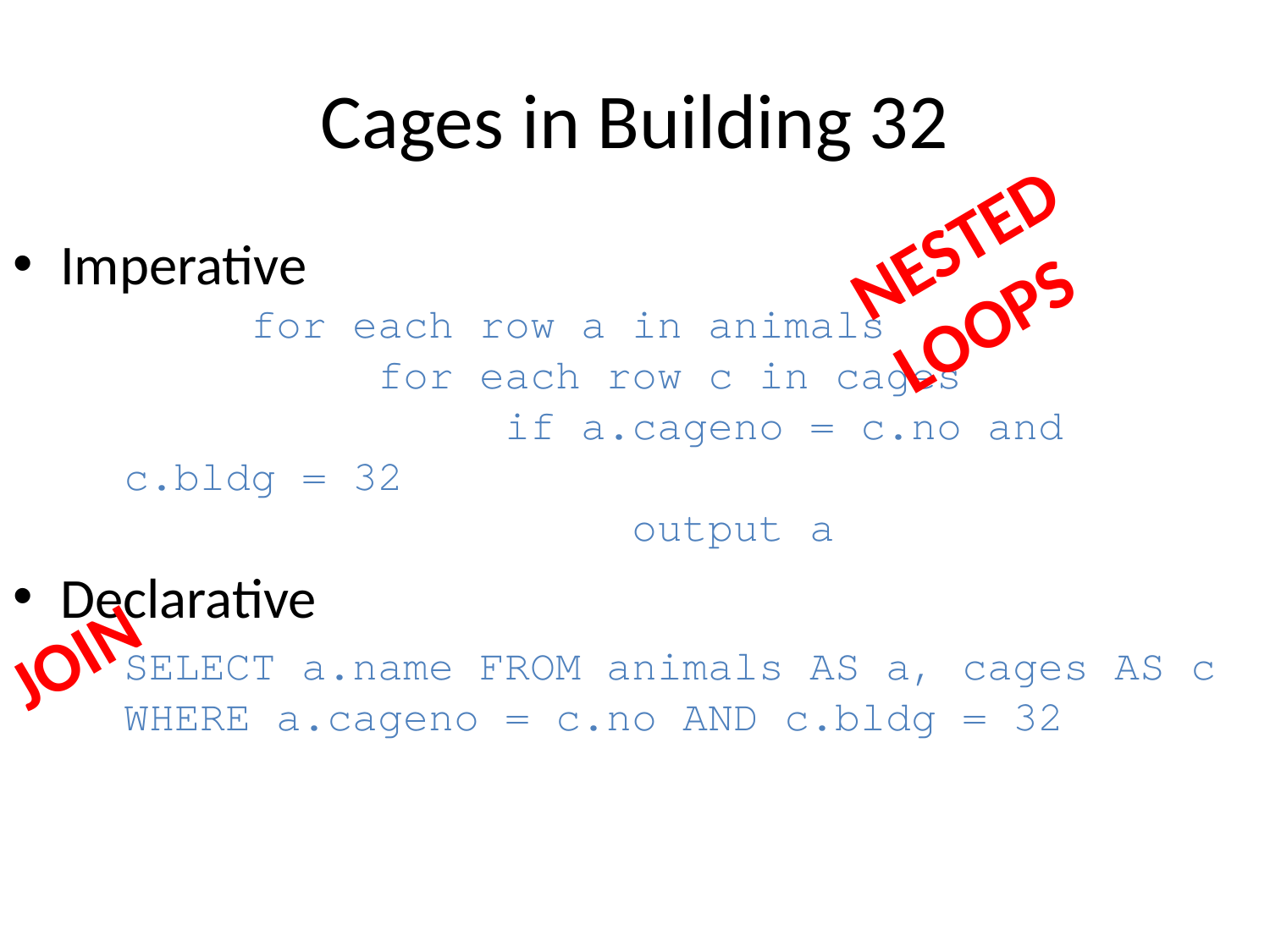

# Cages in Building 32
NESTED LOOPS
Imperative
	for each row a in animals
		for each row c in cages
			if a.cageno = c.no and c.bldg = 32
				output a
Declarative
SELECT a.name FROM animals AS a, cages AS c WHERE a.cageno = c.no AND c.bldg = 32
JOIN